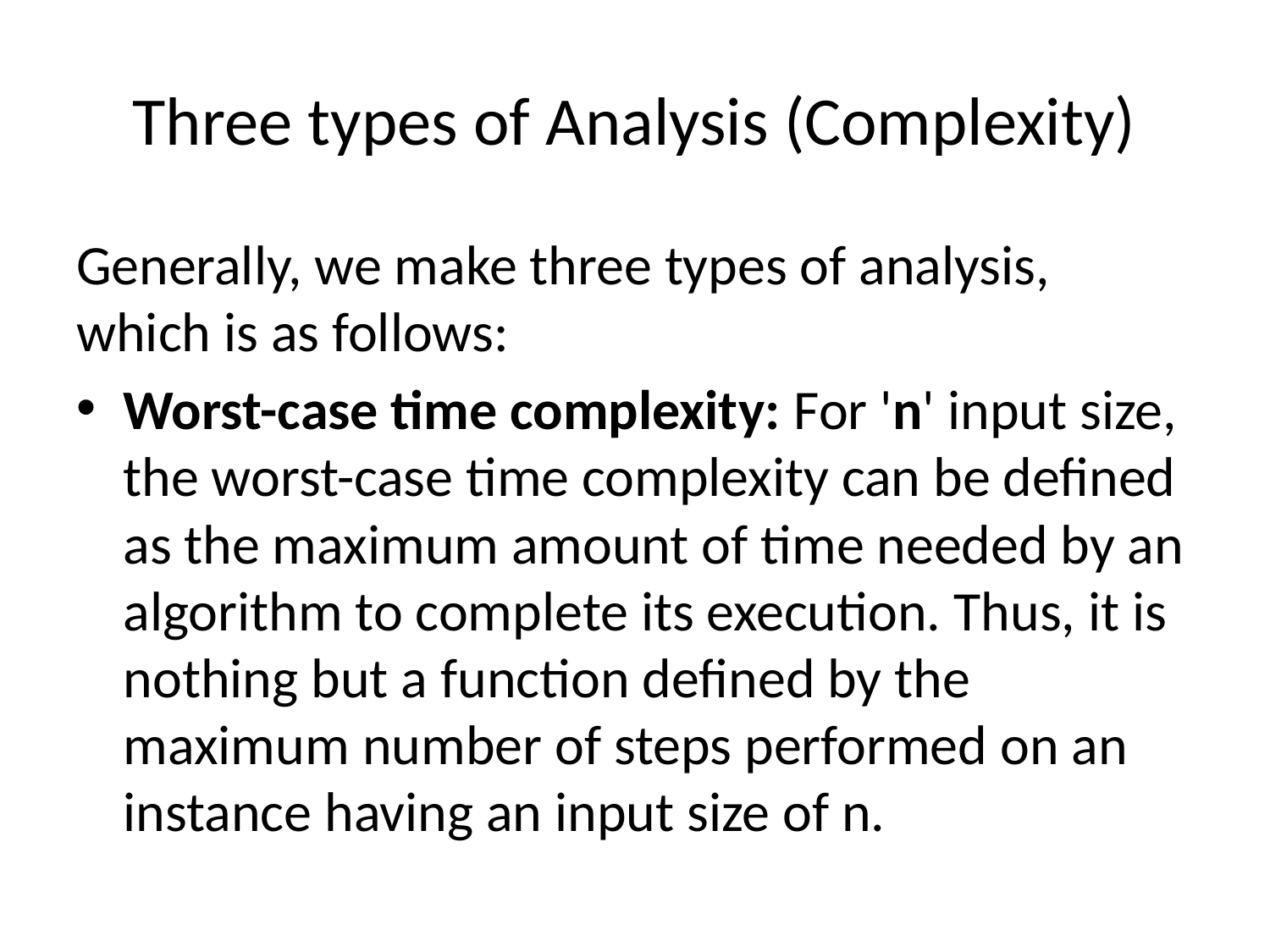

# Three types of Analysis (Complexity)
Generally, we make three types of analysis, which is as follows:
Worst-case time complexity: For 'n' input size, the worst-case time complexity can be defined as the maximum amount of time needed by an algorithm to complete its execution. Thus, it is nothing but a function defined by the maximum number of steps performed on an instance having an input size of n.